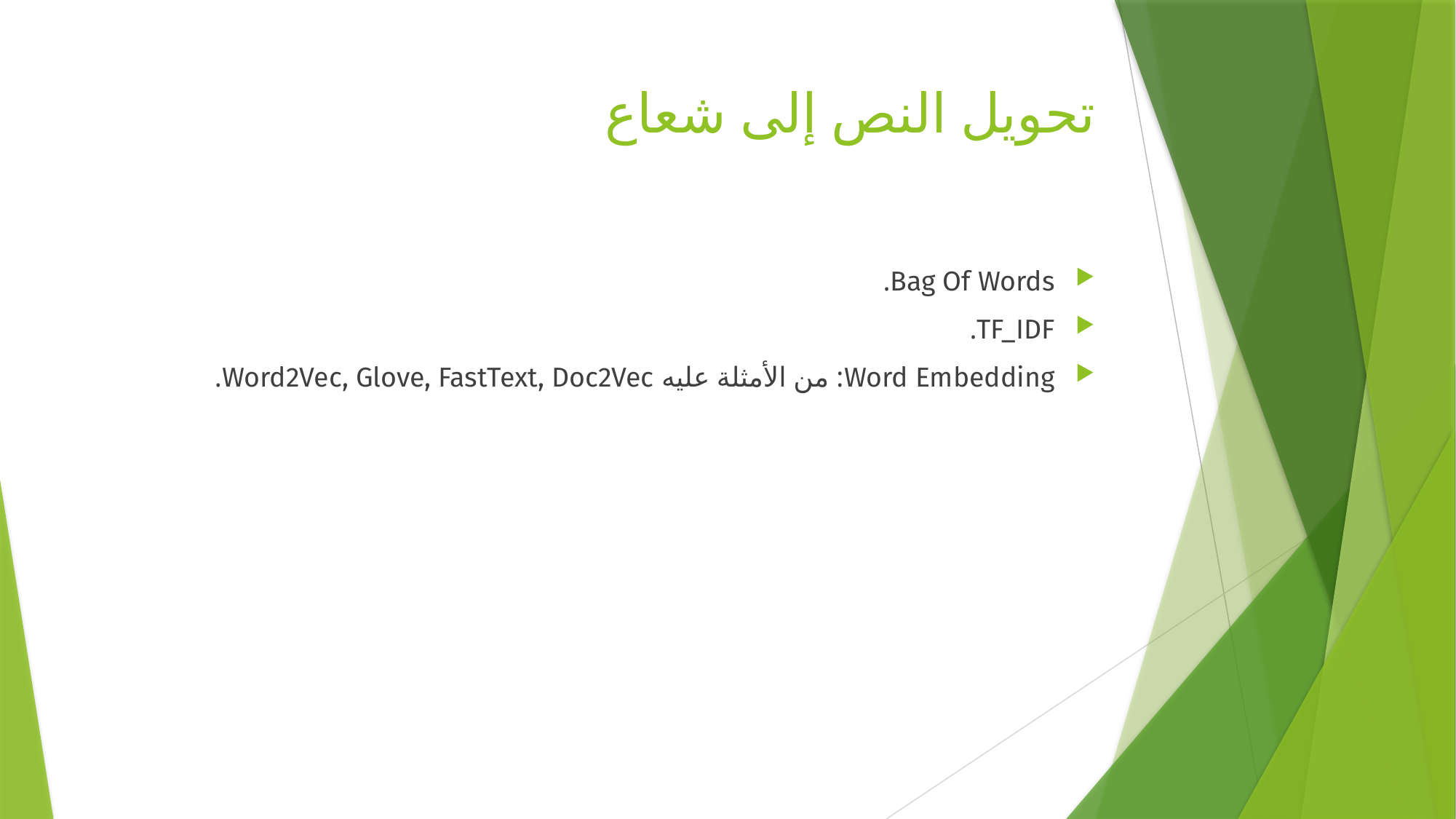

# تحويل النص إلى شعاع
Bag Of Words.
TF_IDF.
Word Embedding: من الأمثلة عليه Word2Vec, Glove, FastText, Doc2Vec.